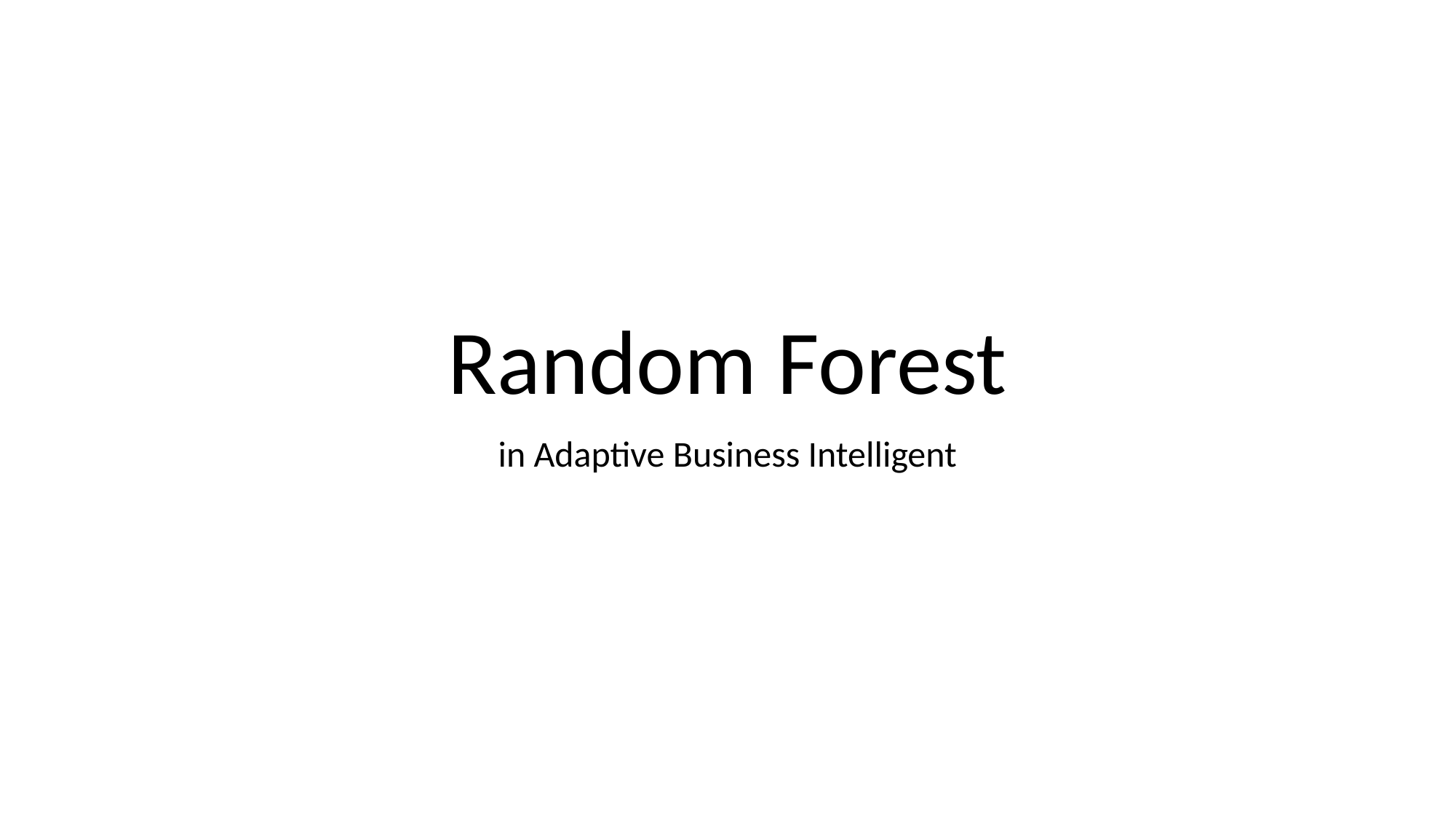

# Random Forest
in Adaptive Business Intelligent